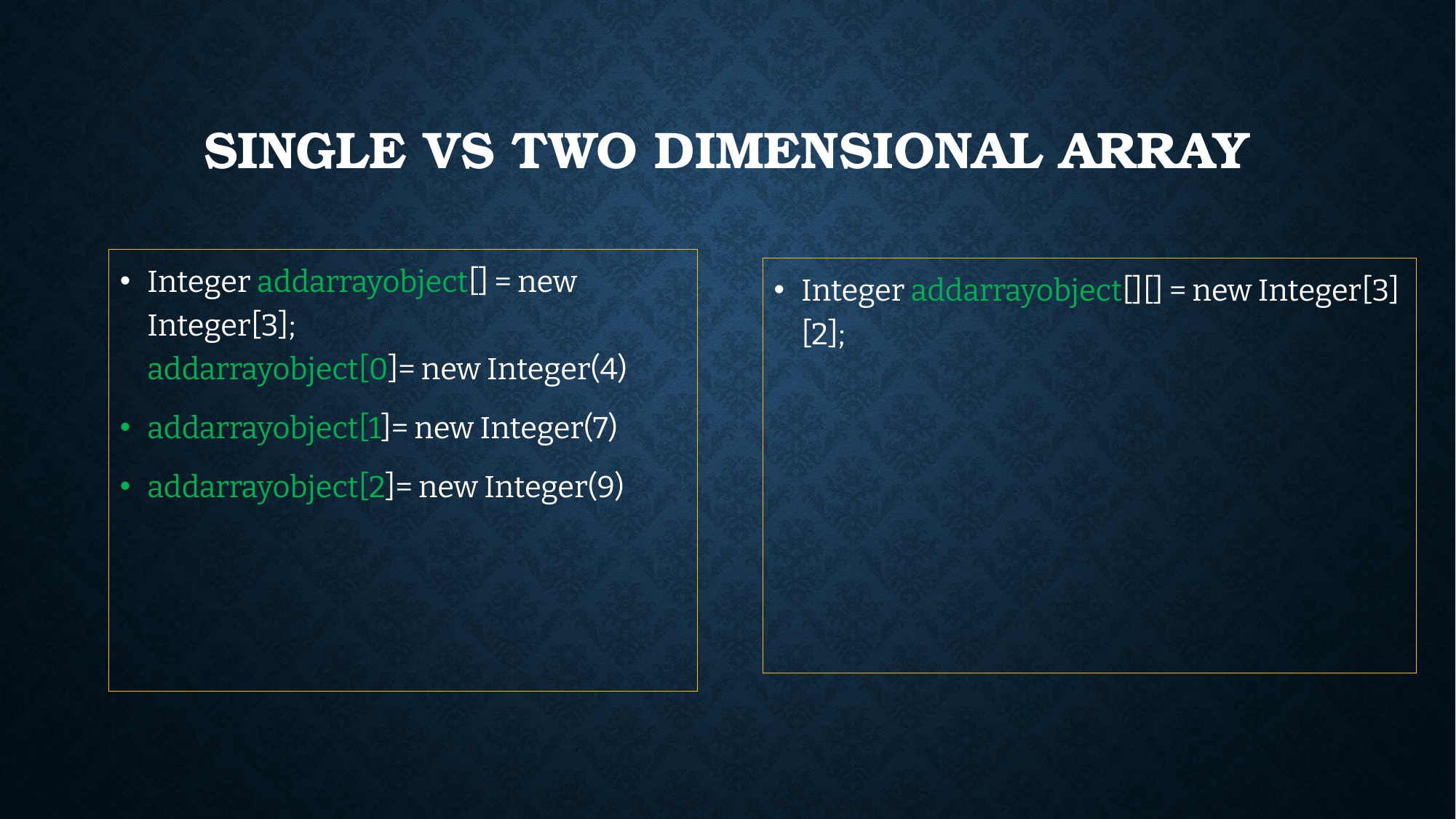

# Single vs two dimensional Array
Integer addarrayobject[] = new Integer[3];
addarrayobject[0]= new Integer(4)
addarrayobject[1]= new Integer(7)
addarrayobject[2]= new Integer(9)

Integer addarrayobject[][] = new Integer[3][2];